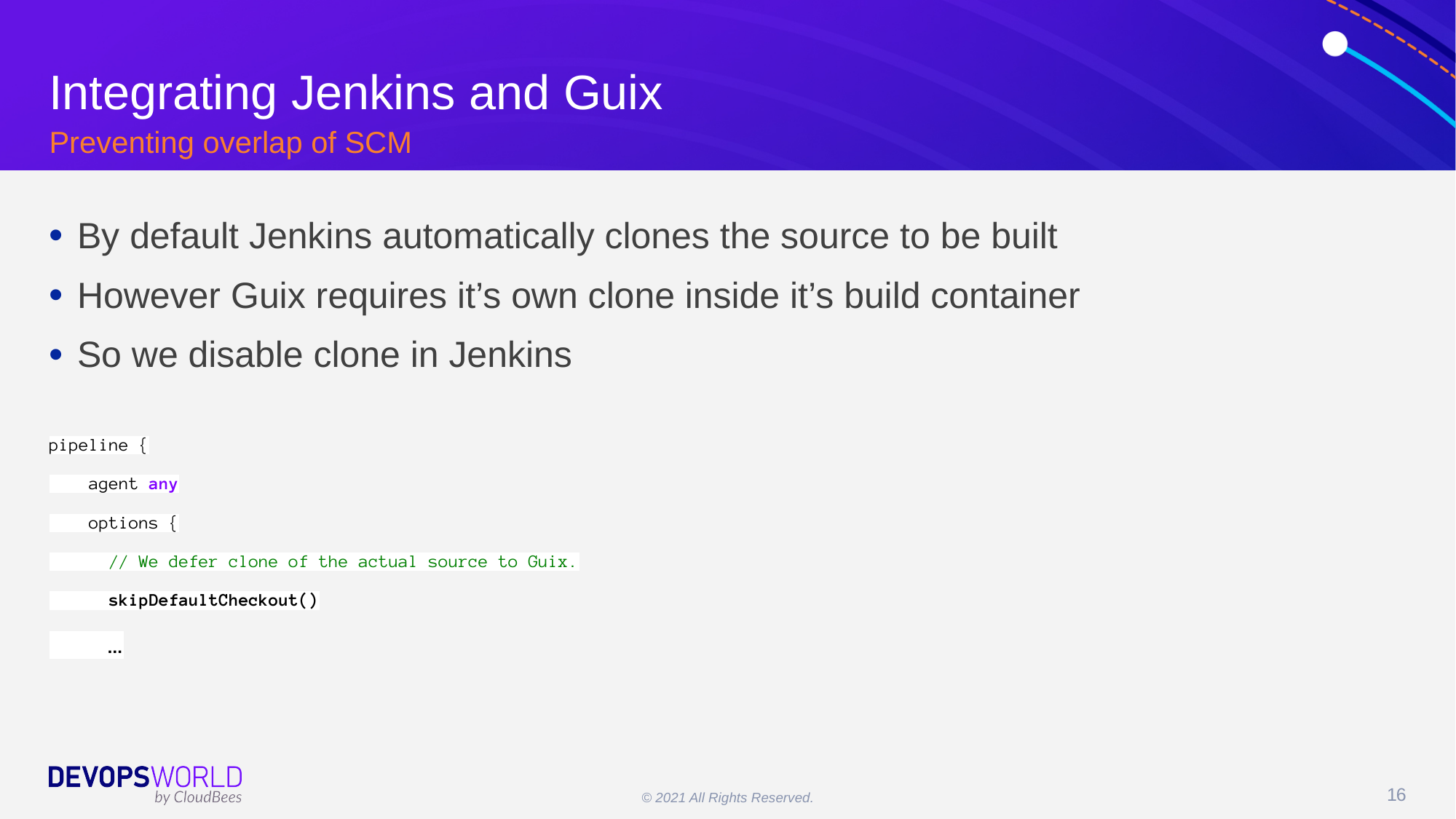

# Integrating Jenkins and Guix
Preventing overlap of SCM
By default Jenkins automatically clones the source to be built
However Guix requires it’s own clone inside it’s build container
So we disable clone in Jenkins

pipeline {
    agent any
    options {
      // We defer clone of the actual source to Guix.
      skipDefaultCheckout()
    …